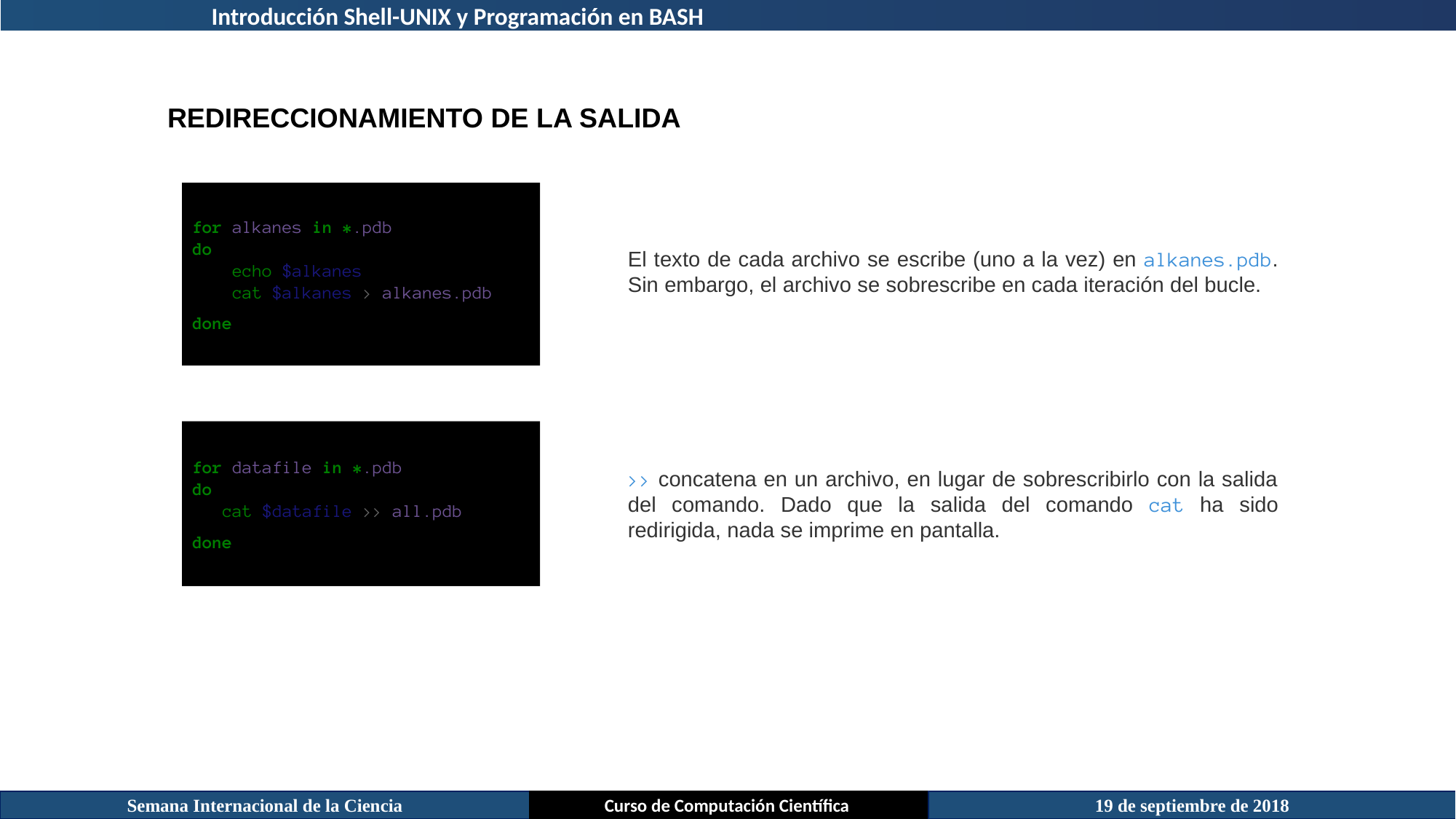

Introducción Shell-UNIX y Programación en BASH

REDIRECCIONAMIENTO DE LA SALIDA

for alkanes in *.pdb
do
    echo $alkanes
    cat $alkanes > alkanes.pdb
done
El texto de cada archivo se escribe (uno a la vez) en alkanes.pdb. Sin embargo, el archivo se sobrescribe en cada iteración del bucle.
for datafile in *.pdb
do
   cat $datafile >> all.pdb
done
>> concatena en un archivo, en lugar de sobrescribirlo con la salida del comando. Dado que la salida del comando cat ha sido redirigida, nada se imprime en pantalla.
Semana Internacional de la Ciencia
Curso de Computación Científica
19 de septiembre de 2018